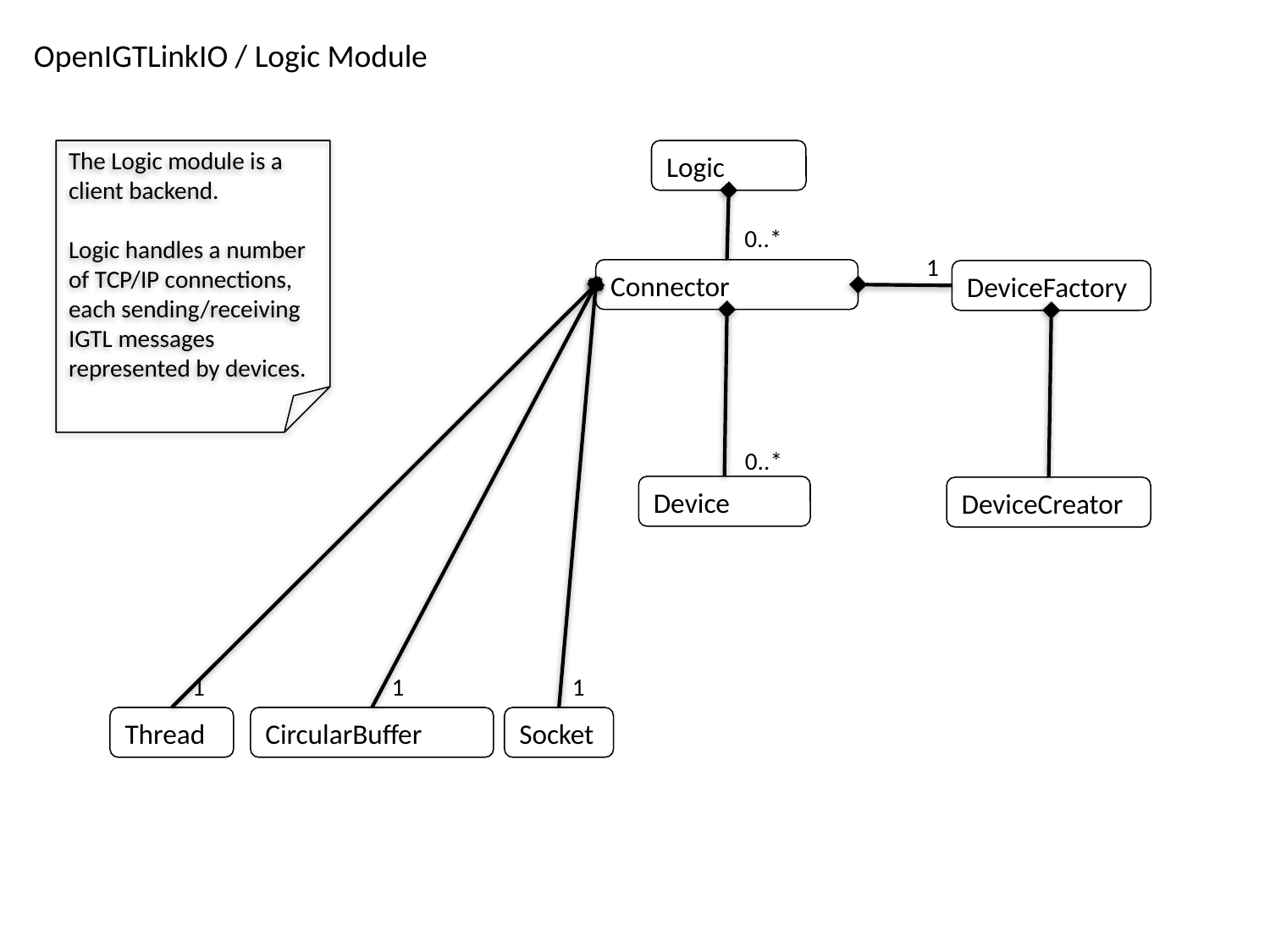

OpenIGTLinkIO / Logic Module
The Logic module is a client backend.

Logic handles a number of TCP/IP connections, each sending/receiving IGTL messages represented by devices.
Logic
0..*
1
Connector
DeviceFactory
0..*
Device
DeviceCreator
1
1
1
Thread
CircularBuffer
Socket